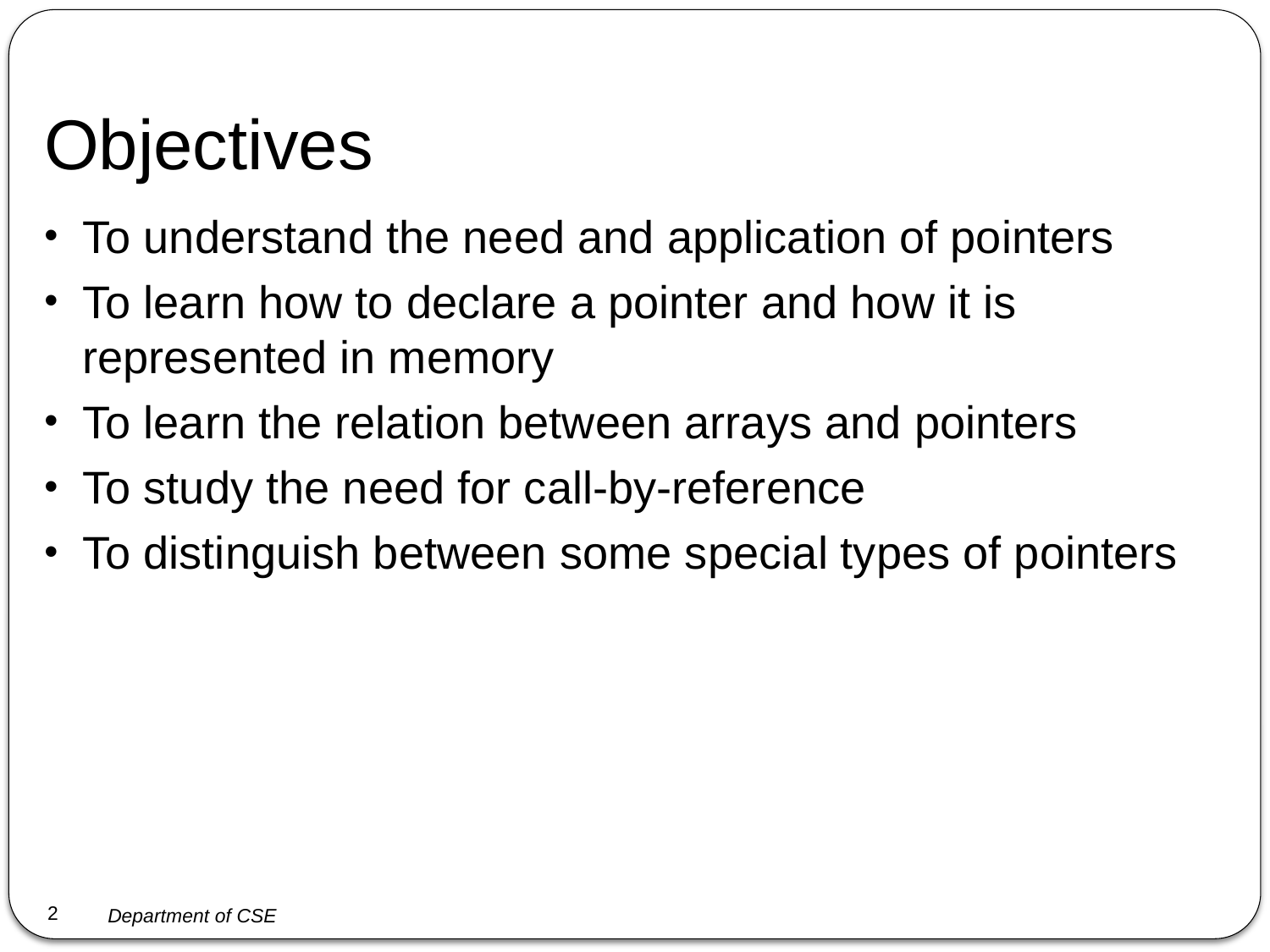

Objectives
To understand the need and application of pointers
To learn how to declare a pointer and how it is represented in memory
To learn the relation between arrays and pointers
To study the need for call-by-reference
To distinguish between some special types of pointers
2
Department of CSE